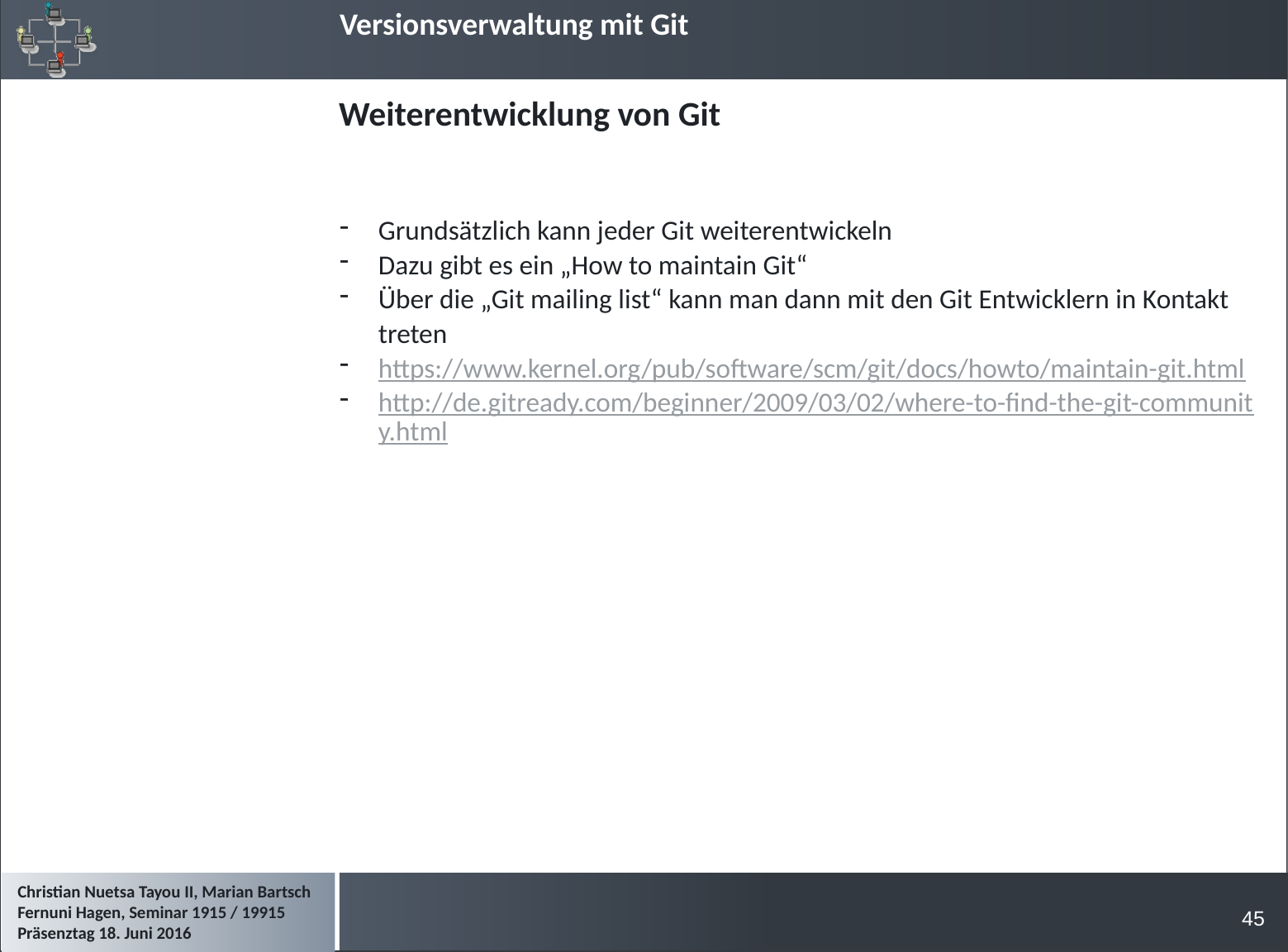

# Weiterentwicklung von Git

Grundsätzlich kann jeder Git weiterentwickeln
Dazu gibt es ein „How to maintain Git“
Über die „Git mailing list“ kann man dann mit den Git Entwicklern in Kontakt treten
https://www.kernel.org/pub/software/scm/git/docs/howto/maintain-git.html
http://de.gitready.com/beginner/2009/03/02/where-to-find-the-git-community.html

45